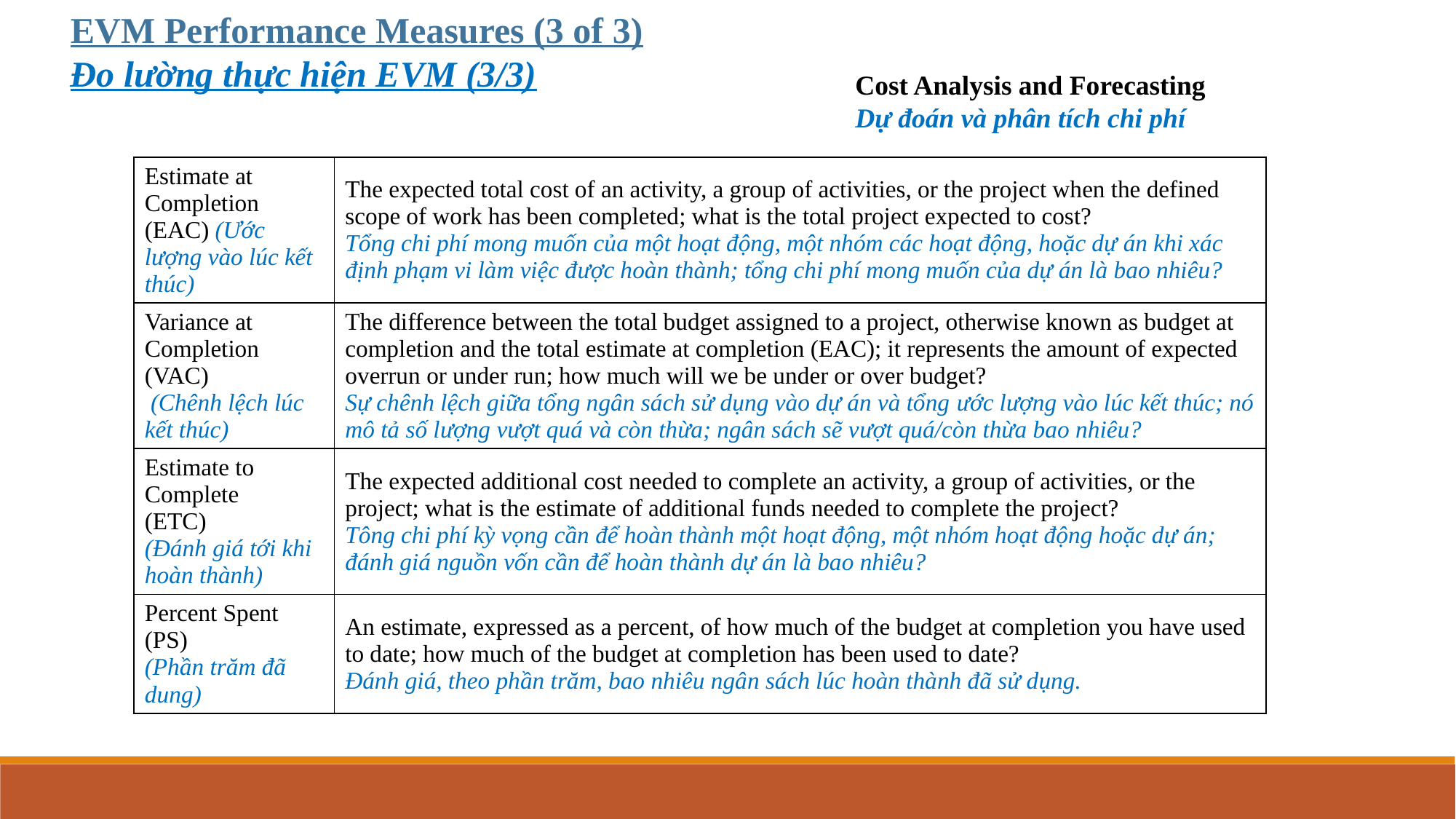

EVM Performance Measures (3 of 3)
Đo lường thực hiện EVM (3/3)
Cost Analysis and Forecasting
Dự đoán và phân tích chi phí

| Estimate at Completion (EAC) (Ước lượng vào lúc kết thúc) | The expected total cost of an activity, a group of activities, or the project when the defined scope of work has been completed; what is the total project expected to cost? Tổng chi phí mong muốn của một hoạt động, một nhóm các hoạt động, hoặc dự án khi xác định phạm vi làm việc được hoàn thành; tổng chi phí mong muốn của dự án là bao nhiêu? |
| --- | --- |
| Variance at Completion (VAC) (Chênh lệch lúc kết thúc) | The difference between the total budget assigned to a project, otherwise known as budget at completion and the total estimate at completion (EAC); it represents the amount of expected overrun or under run; how much will we be under or over budget? Sự chênh lệch giữa tổng ngân sách sử dụng vào dự án và tổng ước lượng vào lúc kết thúc; nó mô tả số lượng vượt quá và còn thừa; ngân sách sẽ vượt quá/còn thừa bao nhiêu? |
| Estimate to Complete (ETC) (Đánh giá tới khi hoàn thành) | The expected additional cost needed to complete an activity, a group of activities, or the project; what is the estimate of additional funds needed to complete the project? Tông chi phí kỳ vọng cần để hoàn thành một hoạt động, một nhóm hoạt động hoặc dự án; đánh giá nguồn vốn cần để hoàn thành dự án là bao nhiêu? |
| Percent Spent (PS) (Phần trăm đã dung) | An estimate, expressed as a percent, of how much of the budget at completion you have used to date; how much of the budget at completion has been used to date? Đánh giá, theo phần trăm, bao nhiêu ngân sách lúc hoàn thành đã sử dụng. |